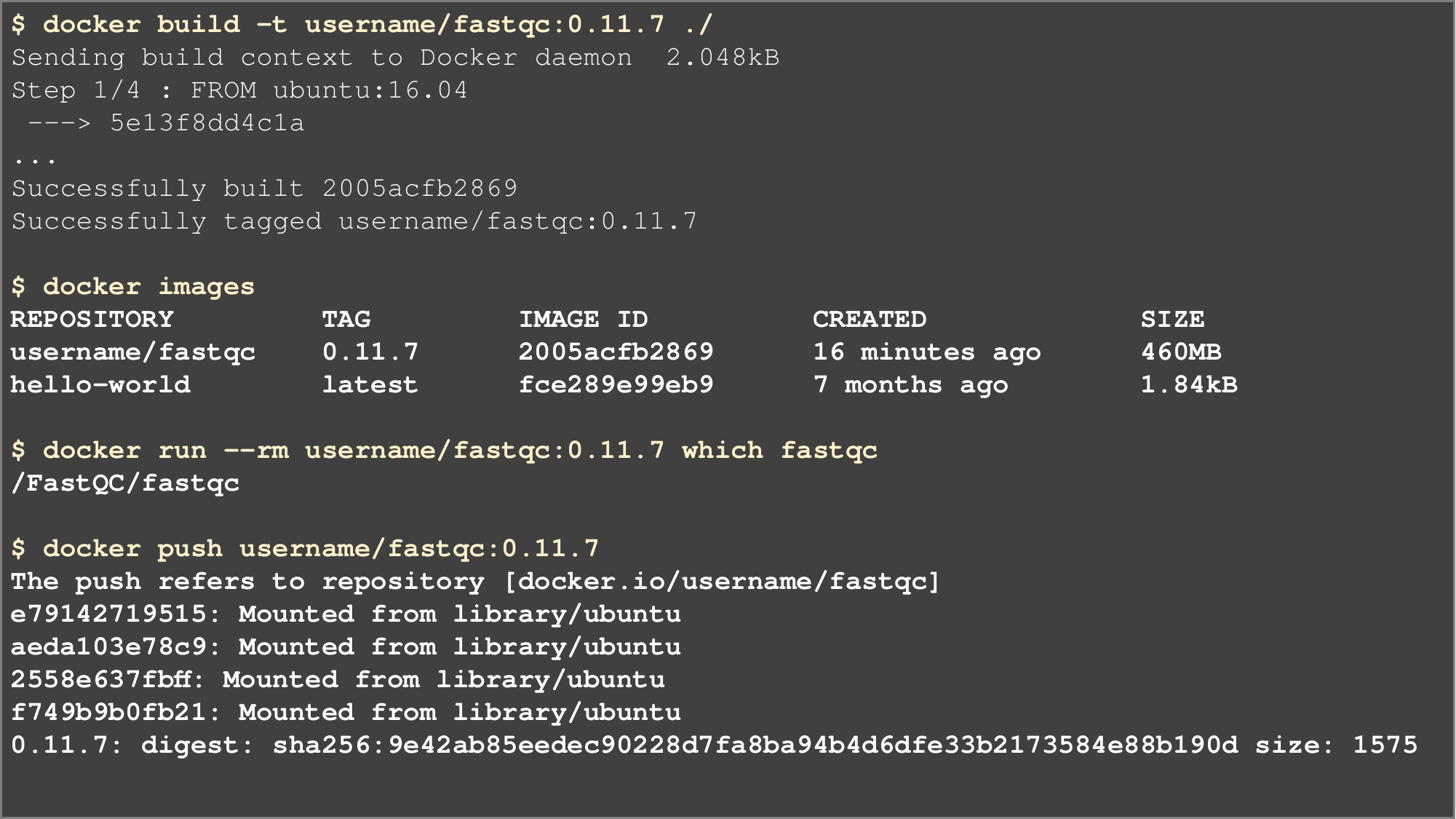

$ docker build -t username/fastqc:0.11.7 ./
Sending build context to Docker daemon  2.048kB
Step 1/4 : FROM ubuntu:16.04
 ---> 5e13f8dd4c1a
...
Successfully built 2005acfb2869
Successfully tagged username/fastqc:0.11.7

$ docker images
REPOSITORY         TAG         IMAGE ID          CREATED             SIZE
username/fastqc    0.11.7      2005acfb2869      16 minutes ago      460MB
hello-world        latest      fce289e99eb9      7 months ago        1.84kB

$ docker run --rm username/fastqc:0.11.7 which fastqc
/FastQC/fastqc

$ docker push username/fastqc:0.11.7
The push refers to repository [docker.io/username/fastqc]
e79142719515: Mounted from library/ubuntu
aeda103e78c9: Mounted from library/ubuntu
2558e637fbff: Mounted from library/ubuntu
f749b9b0fb21: Mounted from library/ubuntu
0.11.7: digest: sha256:9e42ab85eedec90228d7fa8ba94b4d6dfe33b2173584e88b190d size: 1575

8/23/19
20